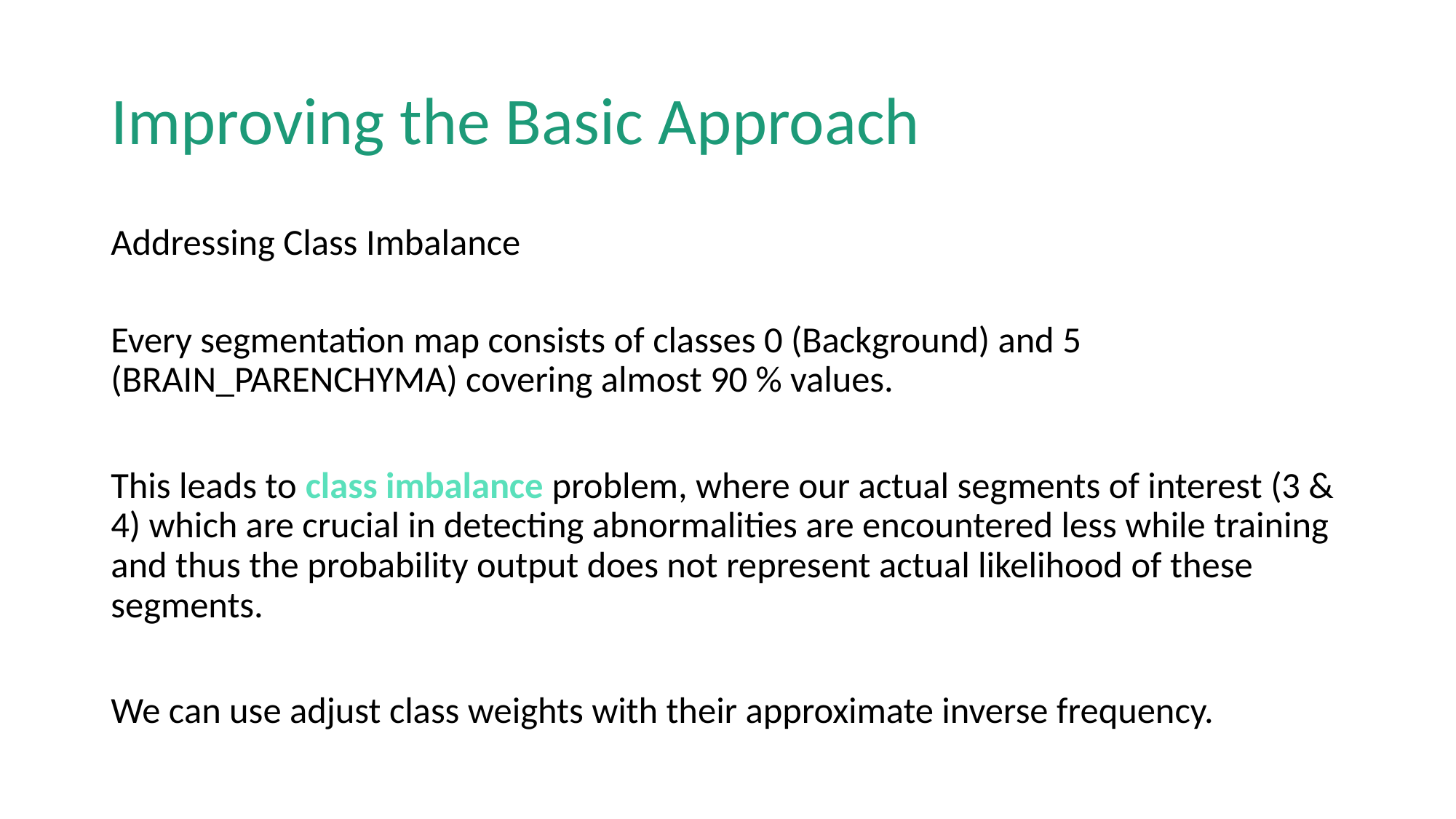

# Improving the Basic Approach
Addressing Class Imbalance
Every segmentation map consists of classes 0 (Background) and 5 (BRAIN_PARENCHYMA) covering almost 90 % values.

This leads to class imbalance problem, where our actual segments of interest (3 & 4) which are crucial in detecting abnormalities are encountered less while training and thus the probability output does not represent actual likelihood of these segments.

We can use adjust class weights with their approximate inverse frequency.